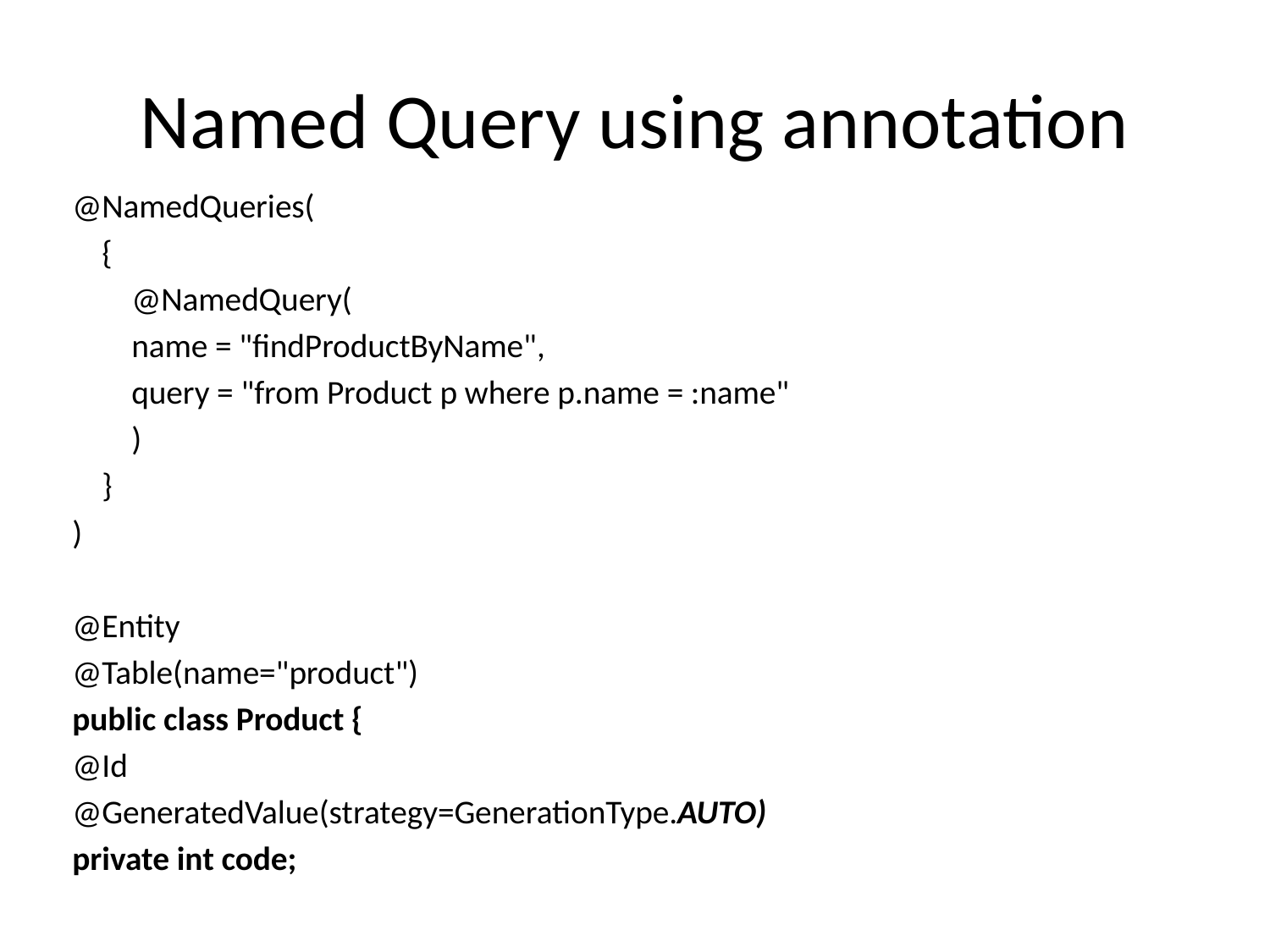

# Named Query using annotation
@NamedQueries(
    {
        @NamedQuery(
        name = "findProductByName",
        query = "from Product p where p.name = :name"
        )
    }
)

@Entity
@Table(name="product")
public class Product {
@Id
@GeneratedValue(strategy=GenerationType.AUTO)
private int code;